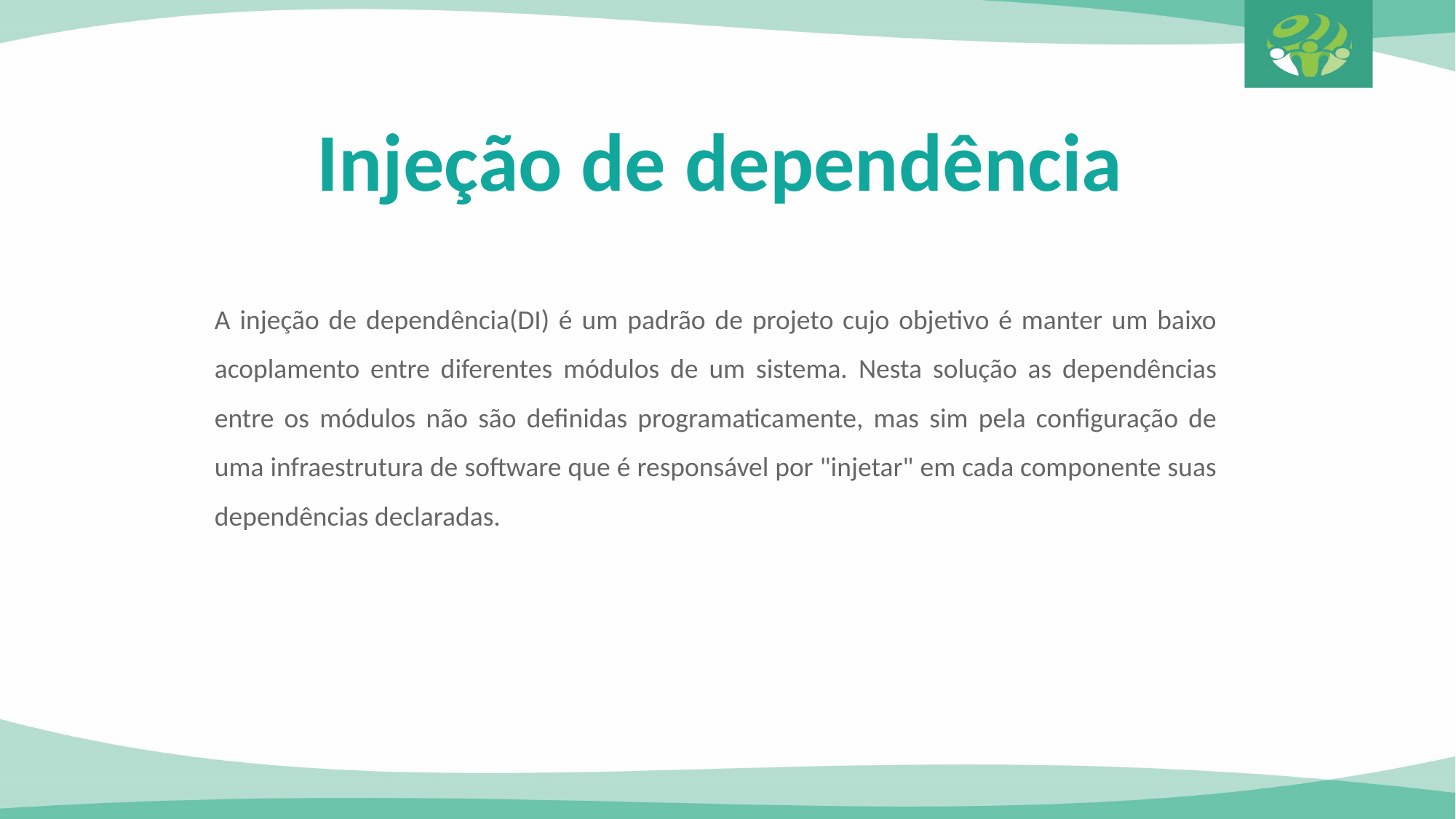

Injeção de dependência
A injeção de dependência(DI) é um padrão de projeto cujo objetivo é manter um baixo acoplamento entre diferentes módulos de um sistema. Nesta solução as dependências entre os módulos não são definidas programaticamente, mas sim pela configuração de uma infraestrutura de software que é responsável por "injetar" em cada componente suas dependências declaradas.